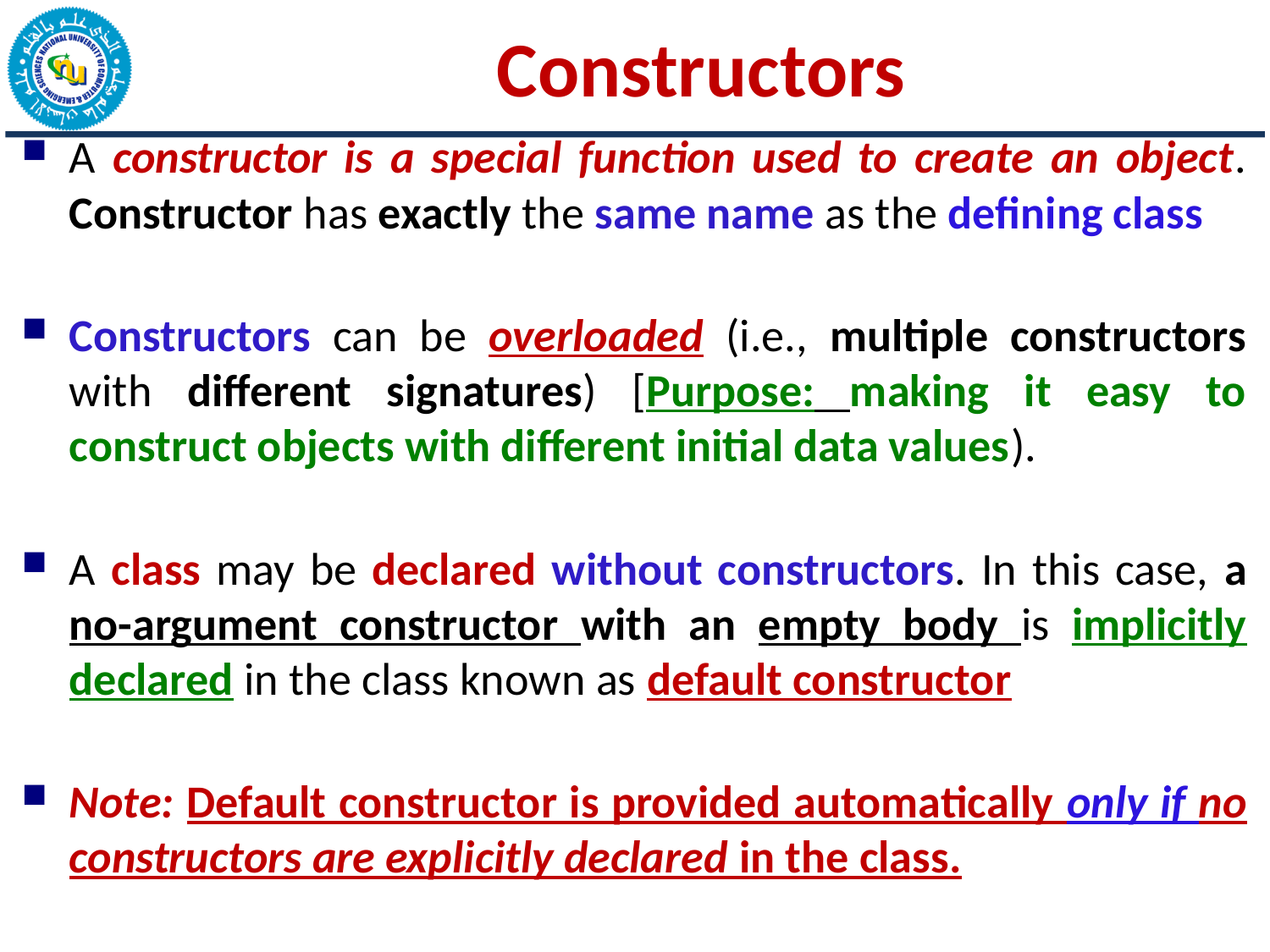

Constructors
A constructor is a special function used to create an object. Constructor has exactly the same name as the defining class

Constructors can be overloaded (i.e., multiple constructors with different signatures) [Purpose: making it easy to construct objects with different initial data values).

A class may be declared without constructors. In this case, a no-argument constructor with an empty body is implicitly declared in the class known as default constructor

Note: Default constructor is provided automatically only if no constructors are explicitly declared in the class.